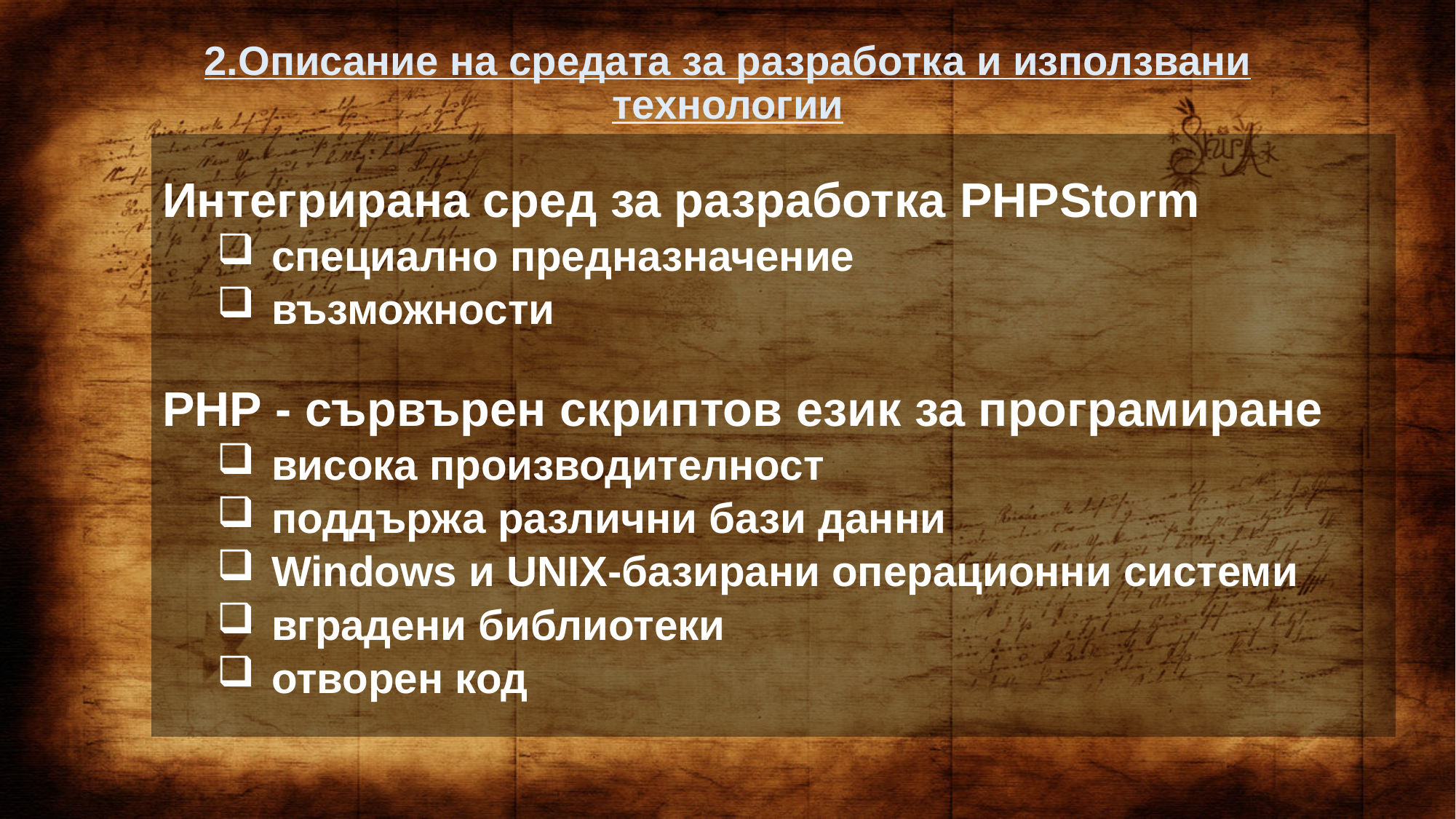

2.Описание на средата за разработка и използвани технологии
Интегрирана сред за разработка PHPStorm
специално предназначение
възможности
PHP - сървърен скриптов език за програмиране
висока производителност
поддържа различни бази данни
Windows и UNIX-базирани операционни системи
вградени библиотеки
отворен код